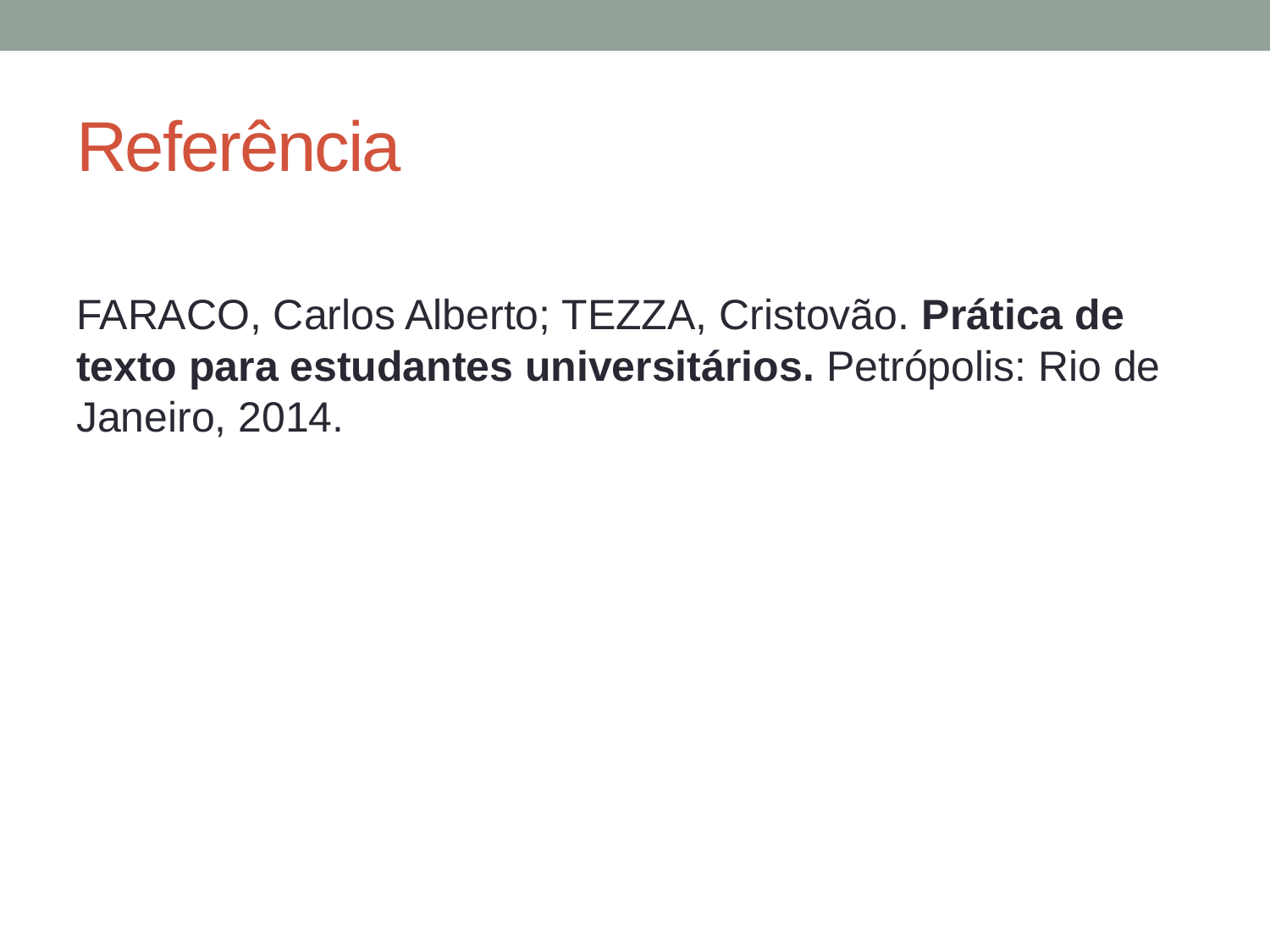

# Referência

FARACO, Carlos Alberto; TEZZA, Cristovão. Prática de texto para estudantes universitários. Petrópolis: Rio de Janeiro, 2014.